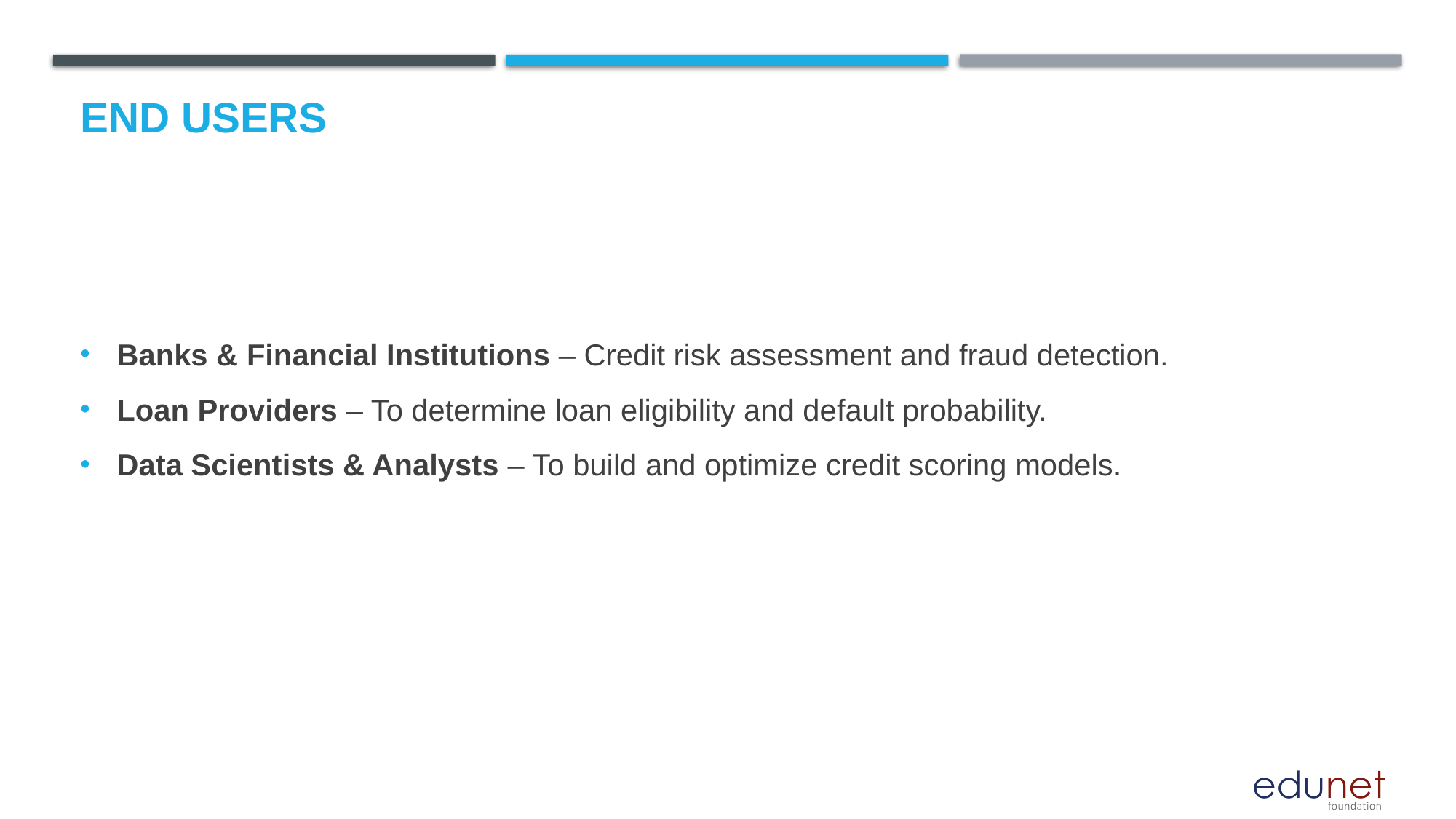

# End users
Banks & Financial Institutions – Credit risk assessment and fraud detection.
Loan Providers – To determine loan eligibility and default probability.
Data Scientists & Analysts – To build and optimize credit scoring models.